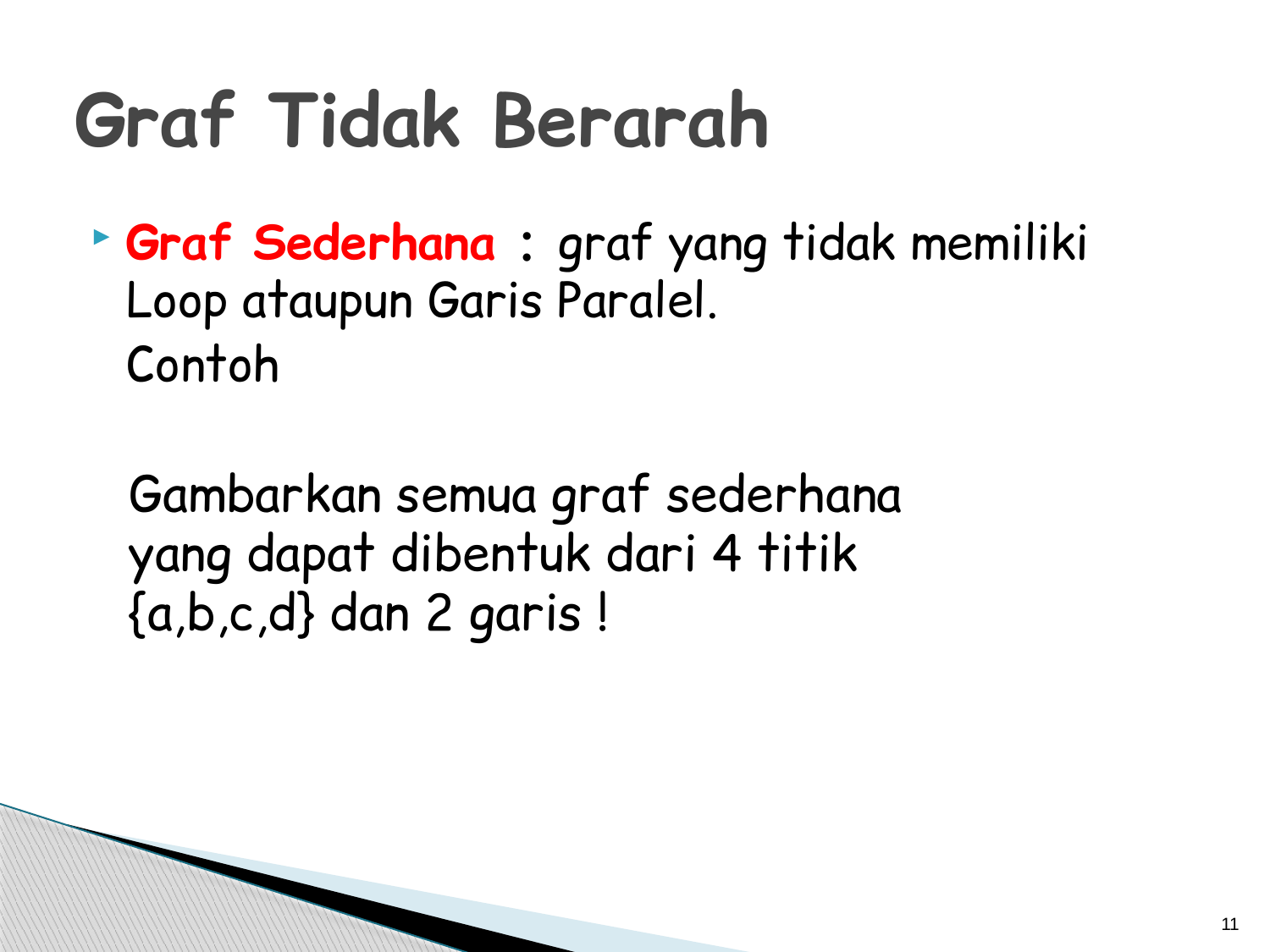

# Graf Tidak Berarah
Graf Sederhana : graf yang tidak memiliki Loop ataupun Garis Paralel.
	Contoh

	Gambarkan semua graf sederhana yang dapat dibentuk dari 4 titik {a,b,c,d} dan 2 garis !
11